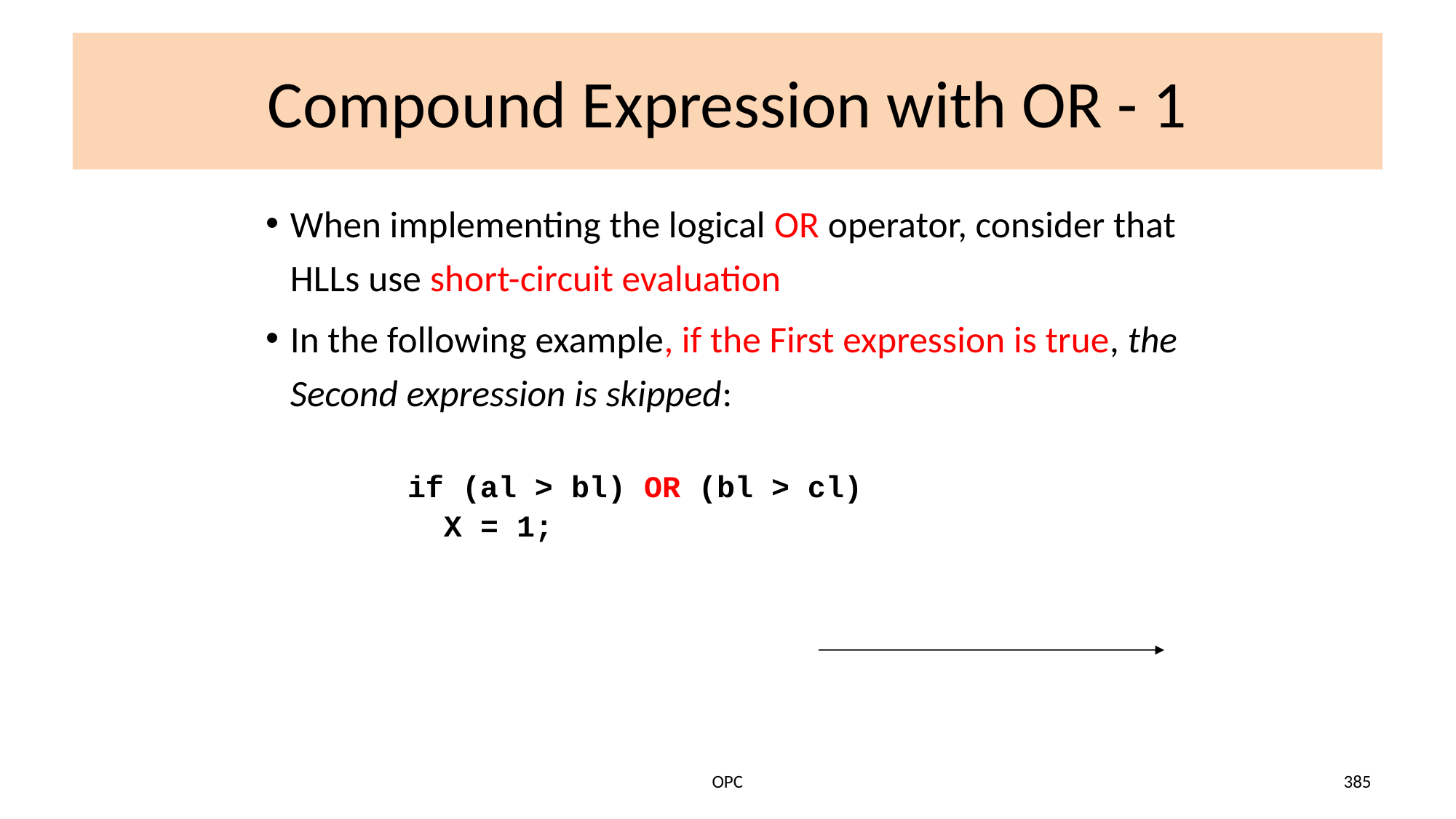

# Compound Expression with OR - 1
When implementing the logical OR operator, consider that HLLs use short-circuit evaluation
In the following example, if the First expression is true, the Second expression is skipped:
if (al > bl) OR (bl > cl)
  X = 1;

OPC
385